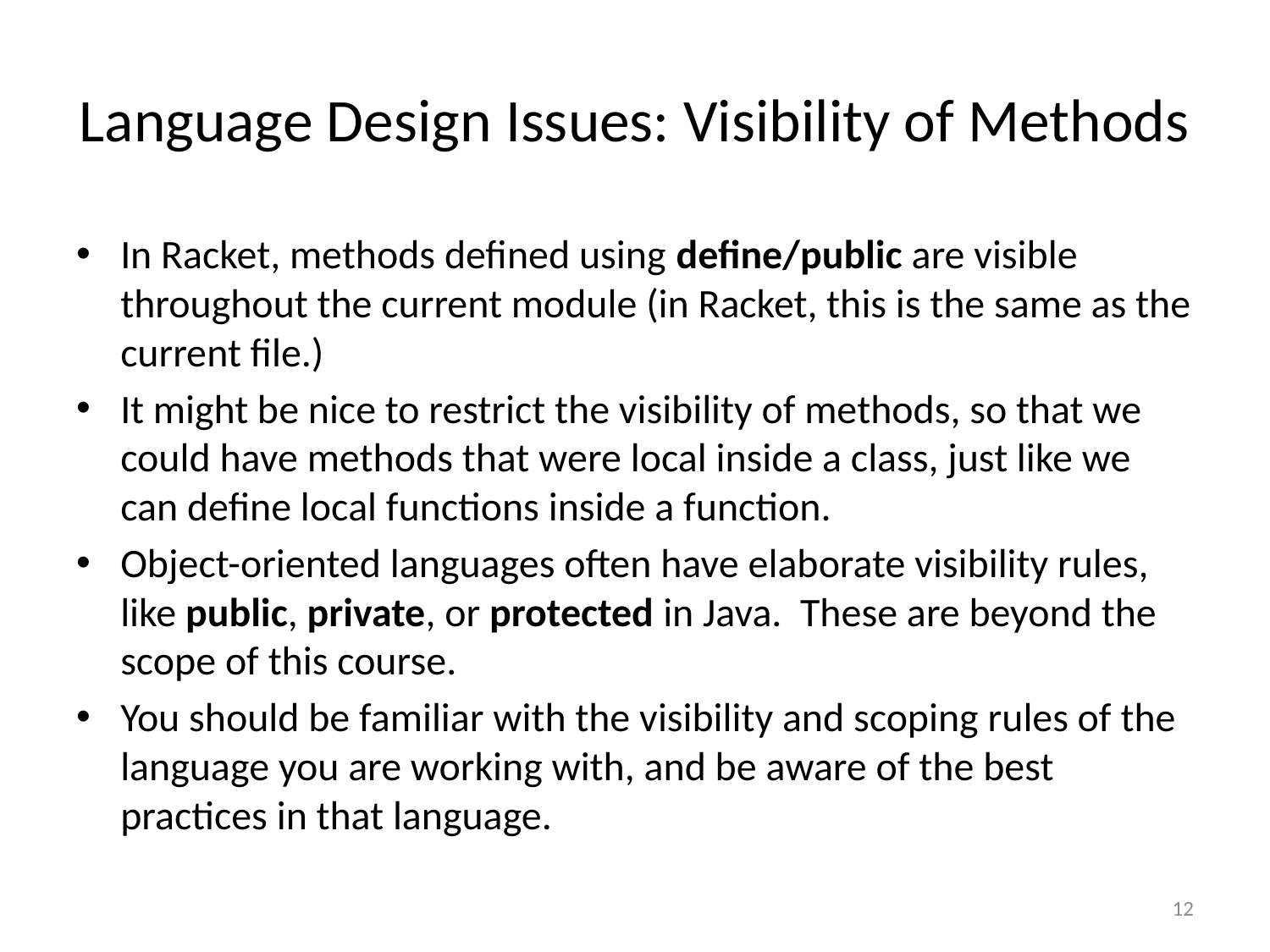

# Language Design Issues: Visibility of Methods
In Racket, methods defined using define/public are visible throughout the current module (in Racket, this is the same as the current file.)
It might be nice to restrict the visibility of methods, so that we could have methods that were local inside a class, just like we can define local functions inside a function.
Object-oriented languages often have elaborate visibility rules, like public, private, or protected in Java.  These are beyond the scope of this course.
You should be familiar with the visibility and scoping rules of the language you are working with, and be aware of the best practices in that language.

12